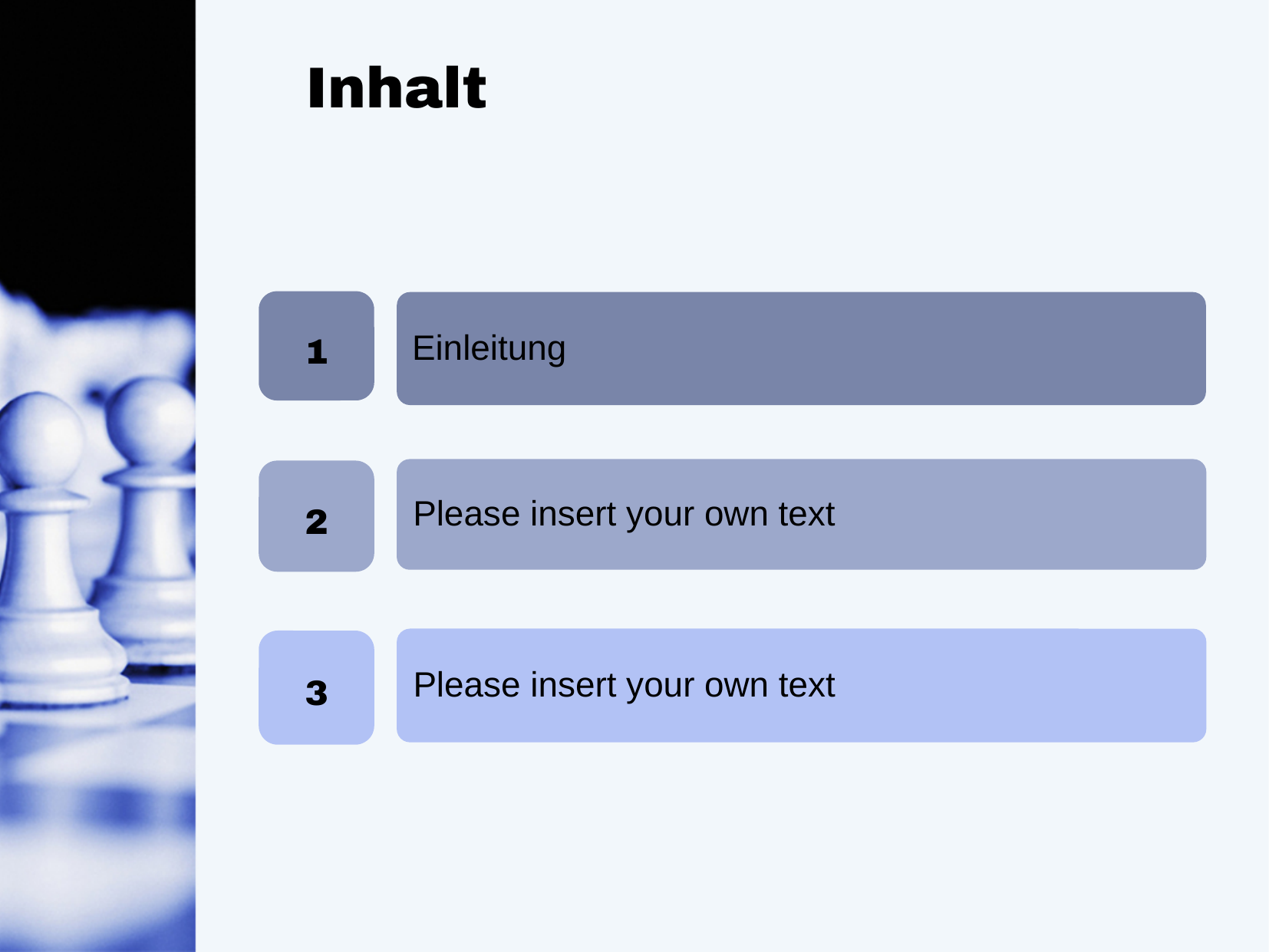

Inhalt
1
Einleitung
Please insert your own text
2
Please insert your own text
3